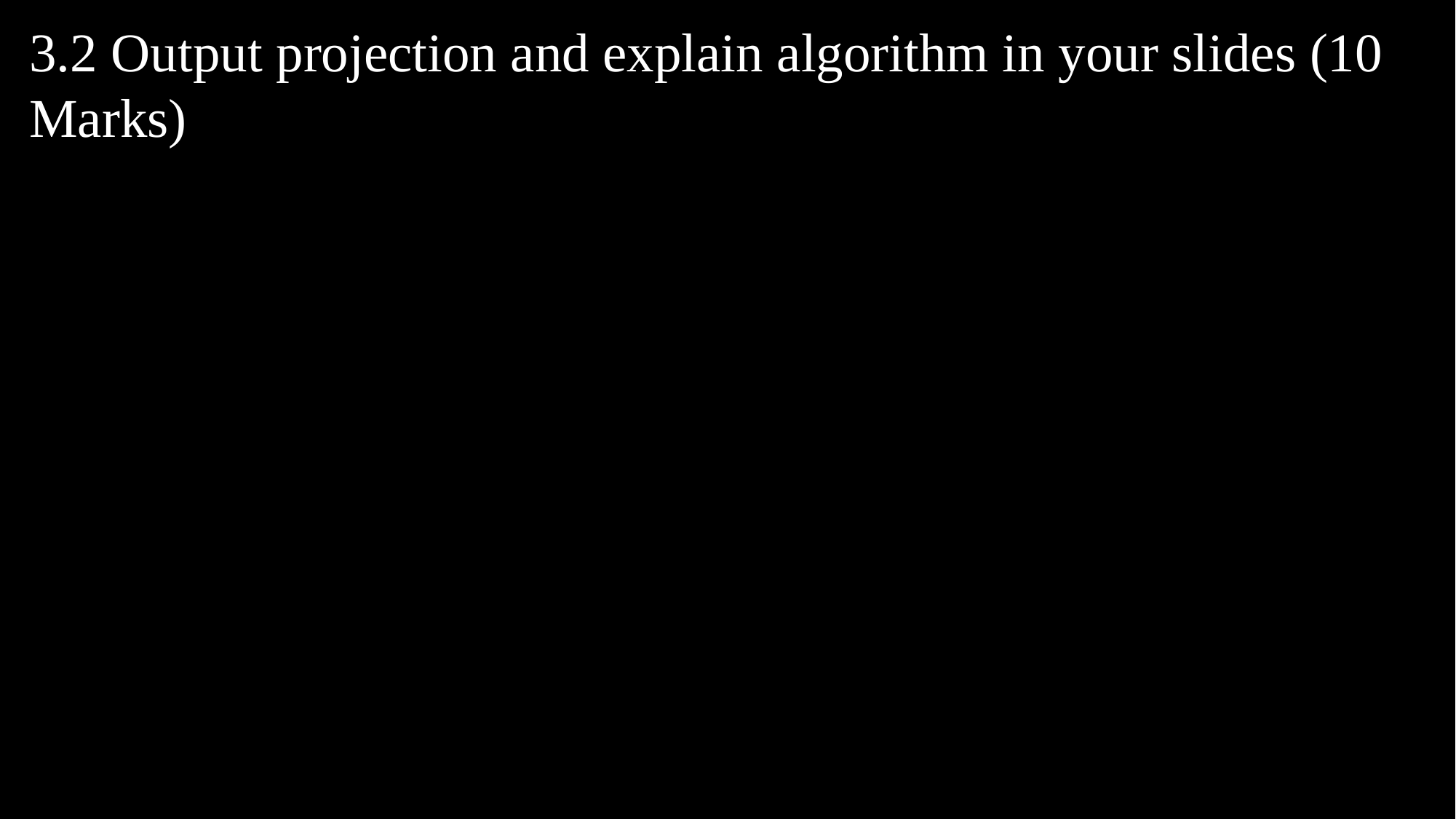

3.2 Output projection and explain algorithm in your slides (10 Marks)